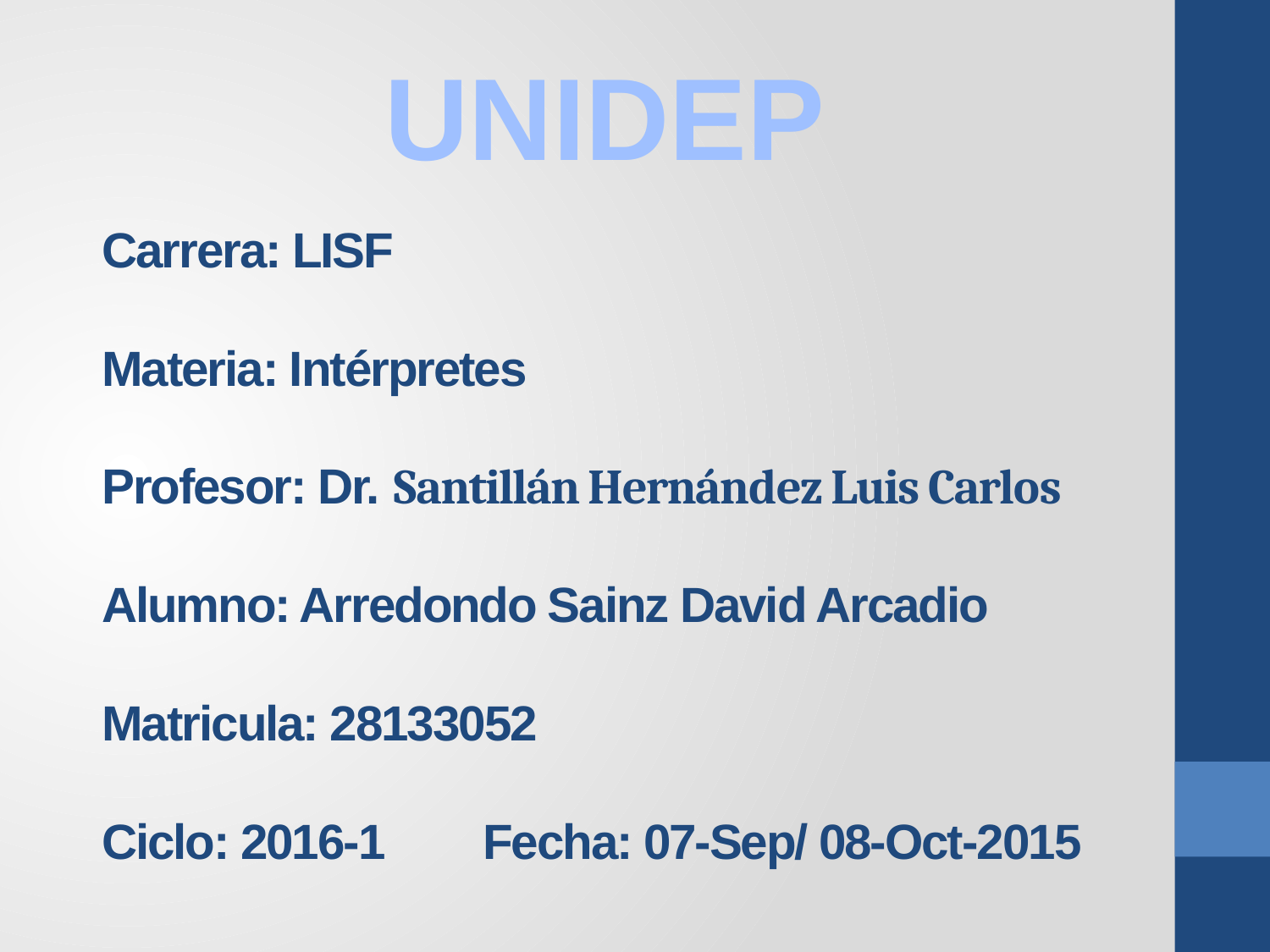

UNIDEP
# Carrera: LISF Materia: Intérpretes Profesor: Dr. Santillán Hernández Luis Carlos Alumno: Arredondo Sainz David Arcadio Matricula: 28133052 Ciclo: 2016-1	Fecha: 07-Sep/ 08-Oct-2015